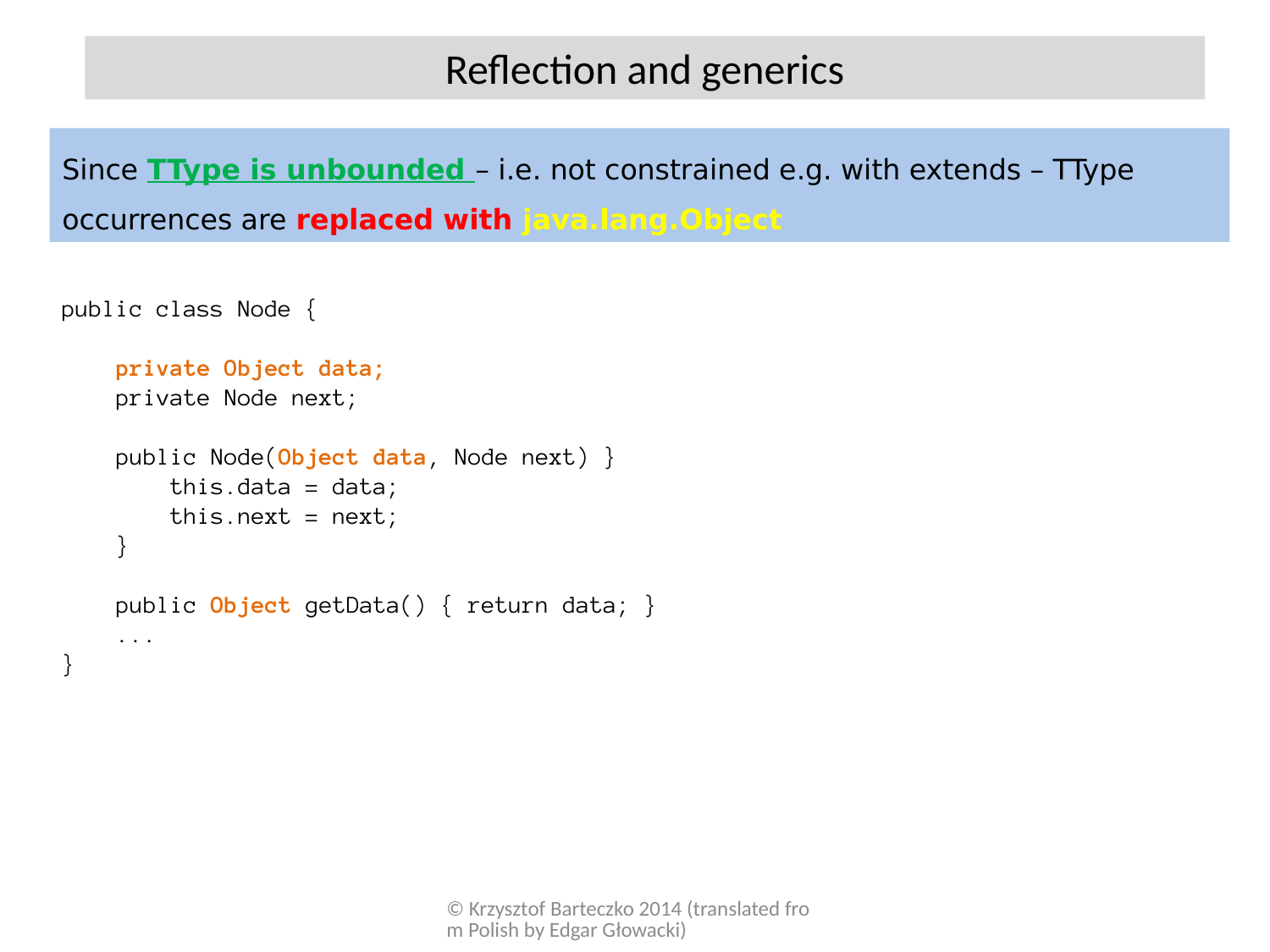

Reflection and generics
Since TType is unbounded – i.e. not constrained e.g. with extends – TType occurrences are replaced with java.lang.Object
public class Node {

    private Object data;
    private Node next;

    public Node(Object data, Node next) }
        this.data = data;
        this.next = next;
    }

    public Object getData() { return data; }
    ...
}
© Krzysztof Barteczko 2014 (translated from Polish by Edgar Głowacki)